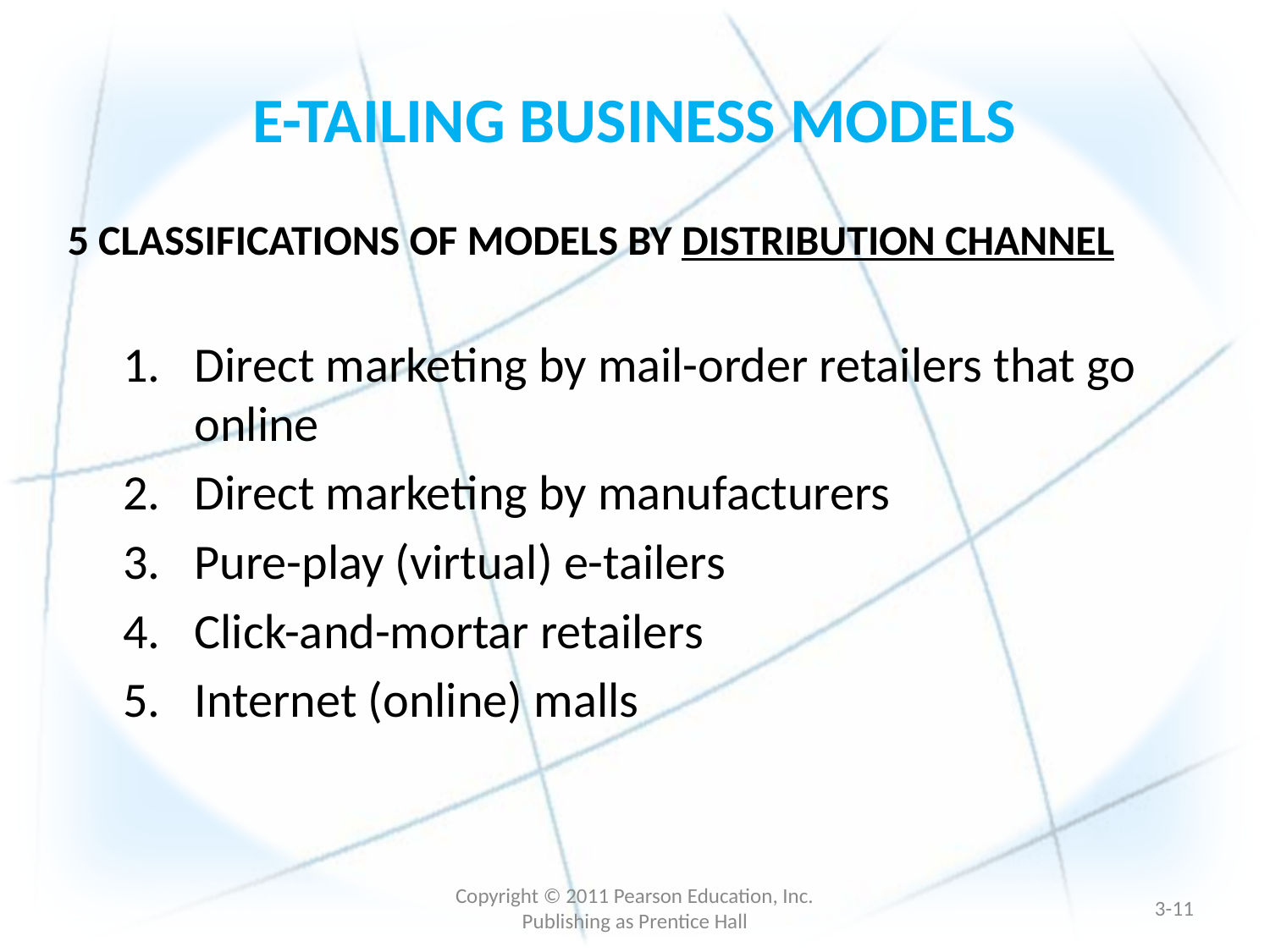

# E-TAILING BUSINESS MODELS
5 CLASSIFICATIONS OF MODELS BY DISTRIBUTION CHANNEL

Direct marketing by mail-order retailers that go online
Direct marketing by manufacturers
Pure-play (virtual) e-tailers
Click-and-mortar retailers
Internet (online) malls
Copyright © 2011 Pearson Education, Inc. Publishing as Prentice Hall
3-11